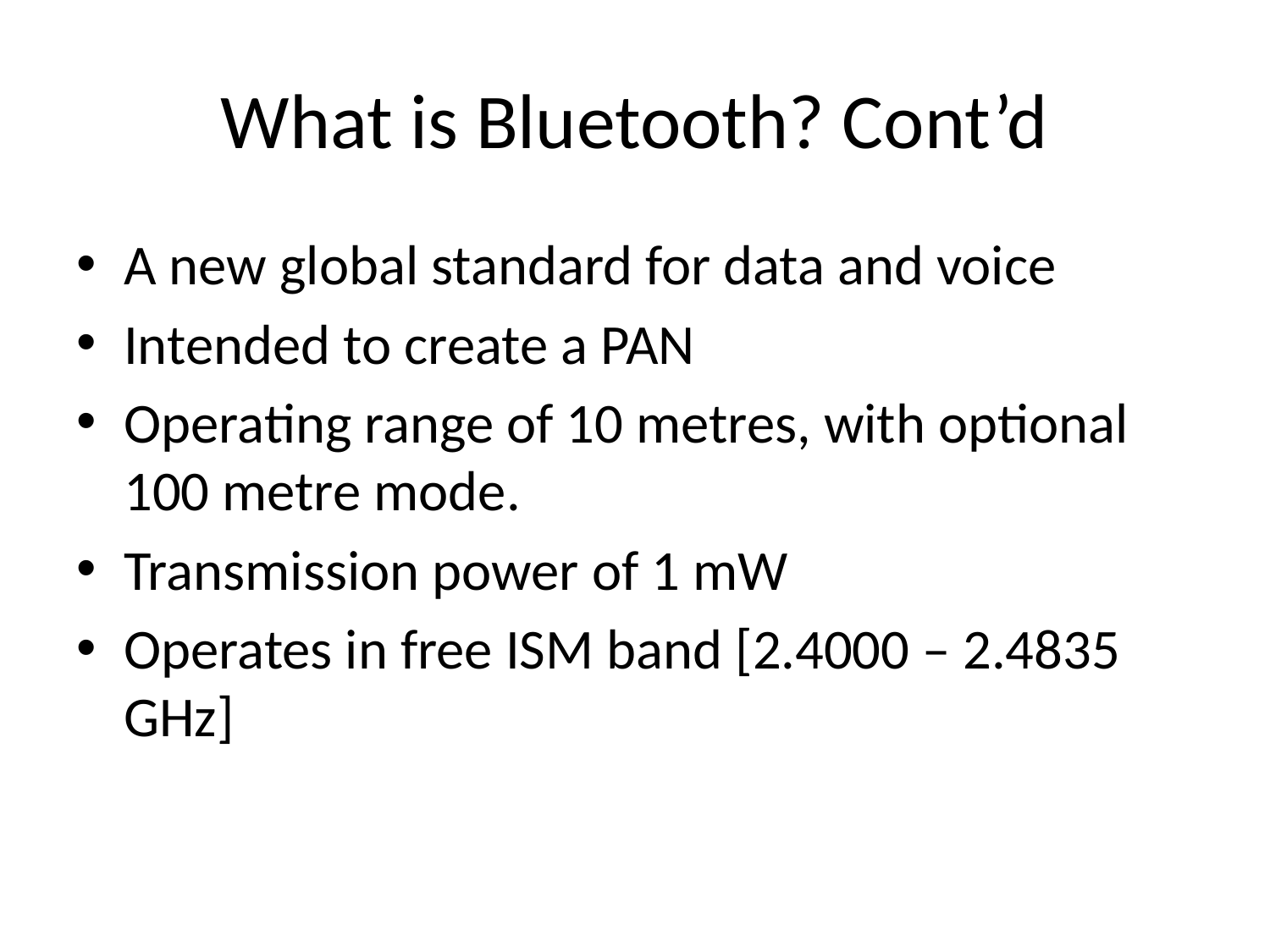

# What is Bluetooth? Cont’d
A new global standard for data and voice
Intended to create a PAN
Operating range of 10 metres, with optional 100 metre mode.
Transmission power of 1 mW
Operates in free ISM band [2.4000 – 2.4835 GHz]